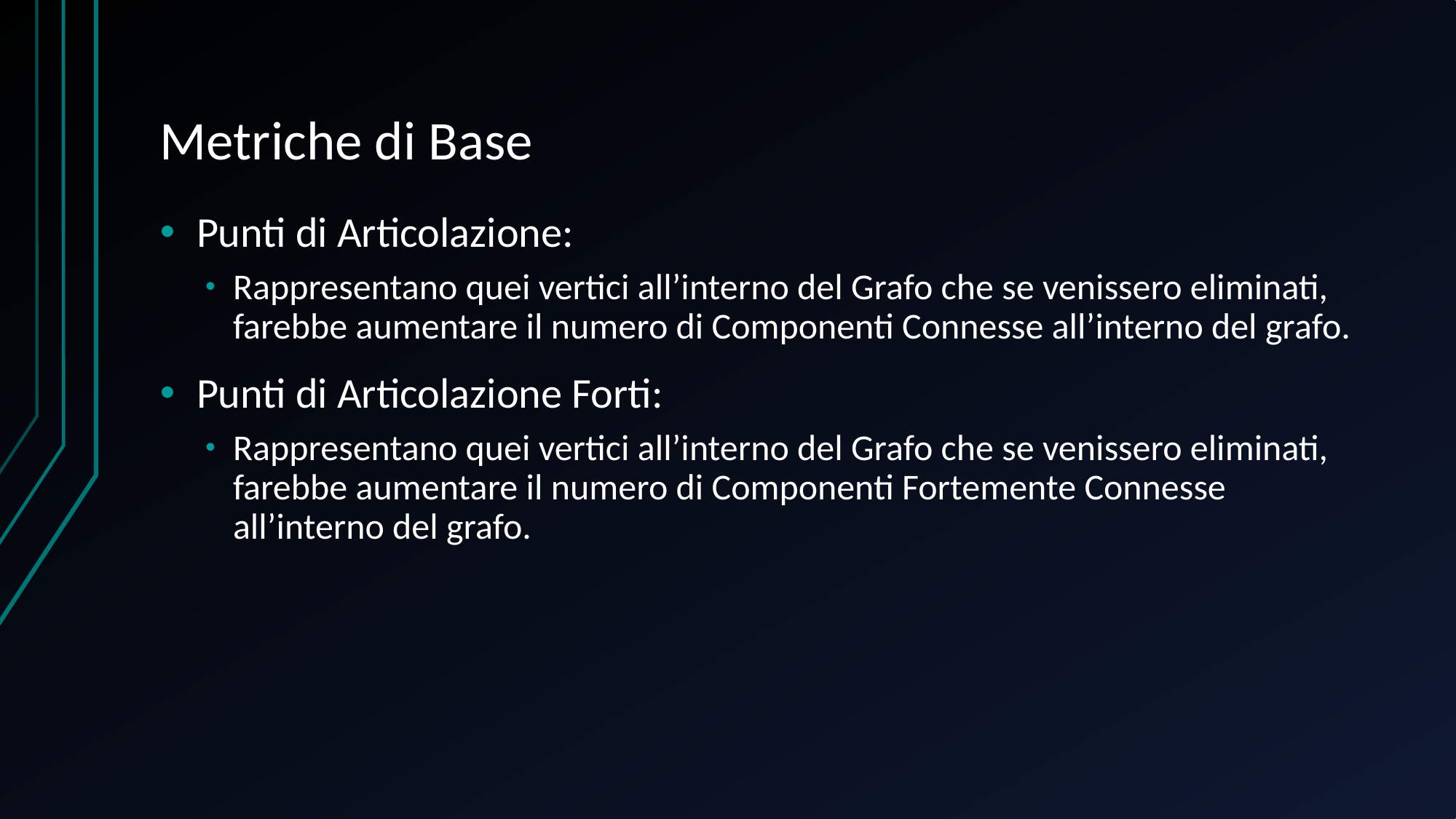

# Metriche di Base
Punti di Articolazione:
Rappresentano quei vertici all’interno del Grafo che se venissero eliminati, farebbe aumentare il numero di Componenti Connesse all’interno del grafo.
Punti di Articolazione Forti:
Rappresentano quei vertici all’interno del Grafo che se venissero eliminati, farebbe aumentare il numero di Componenti Fortemente Connesse all’interno del grafo.